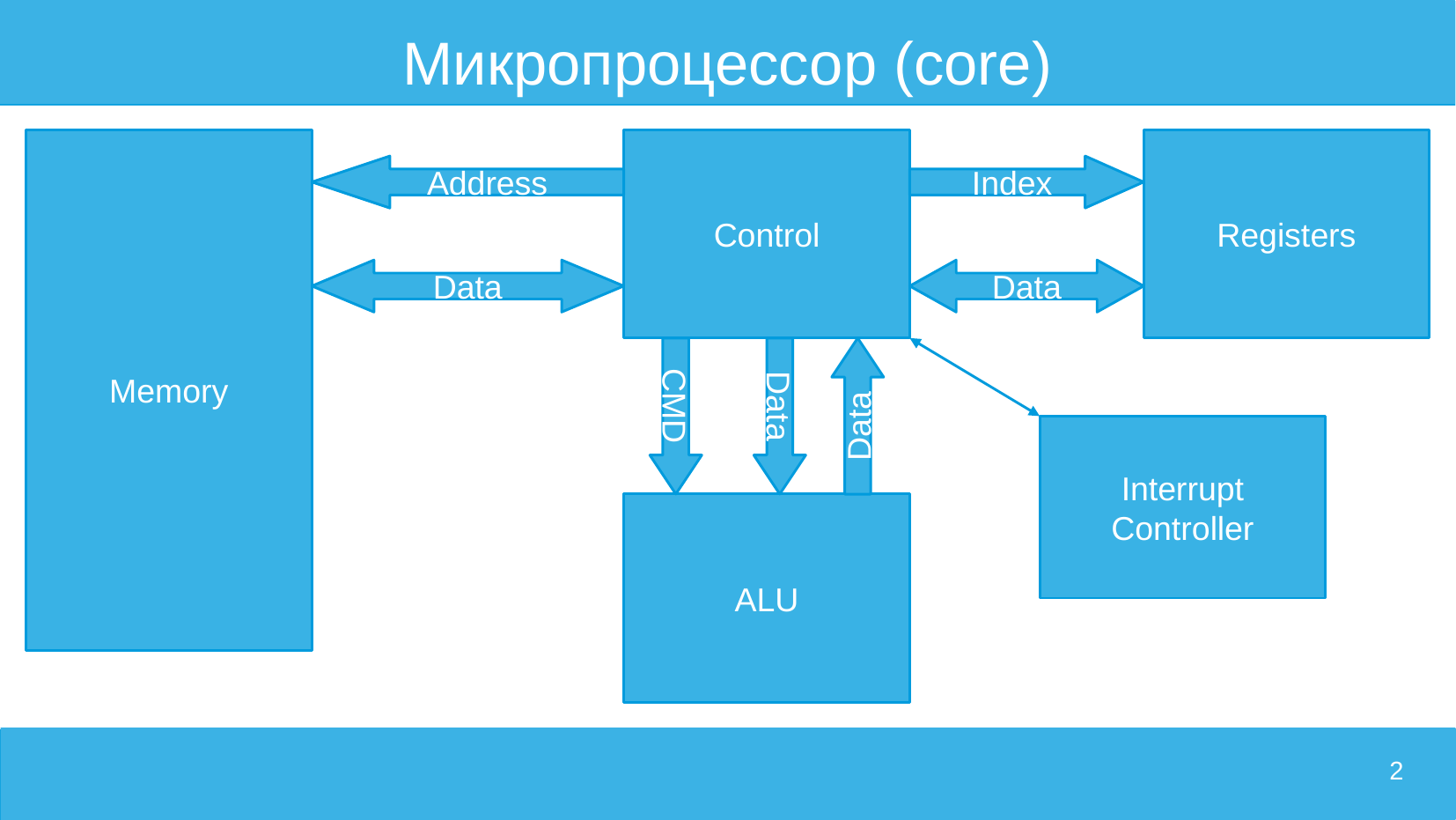

# Микропроцессор (core)
Memory
Control
Registers
Address
Index
Data
Data

CMD
Data
Data
Interrupt
Controller
ALU
2